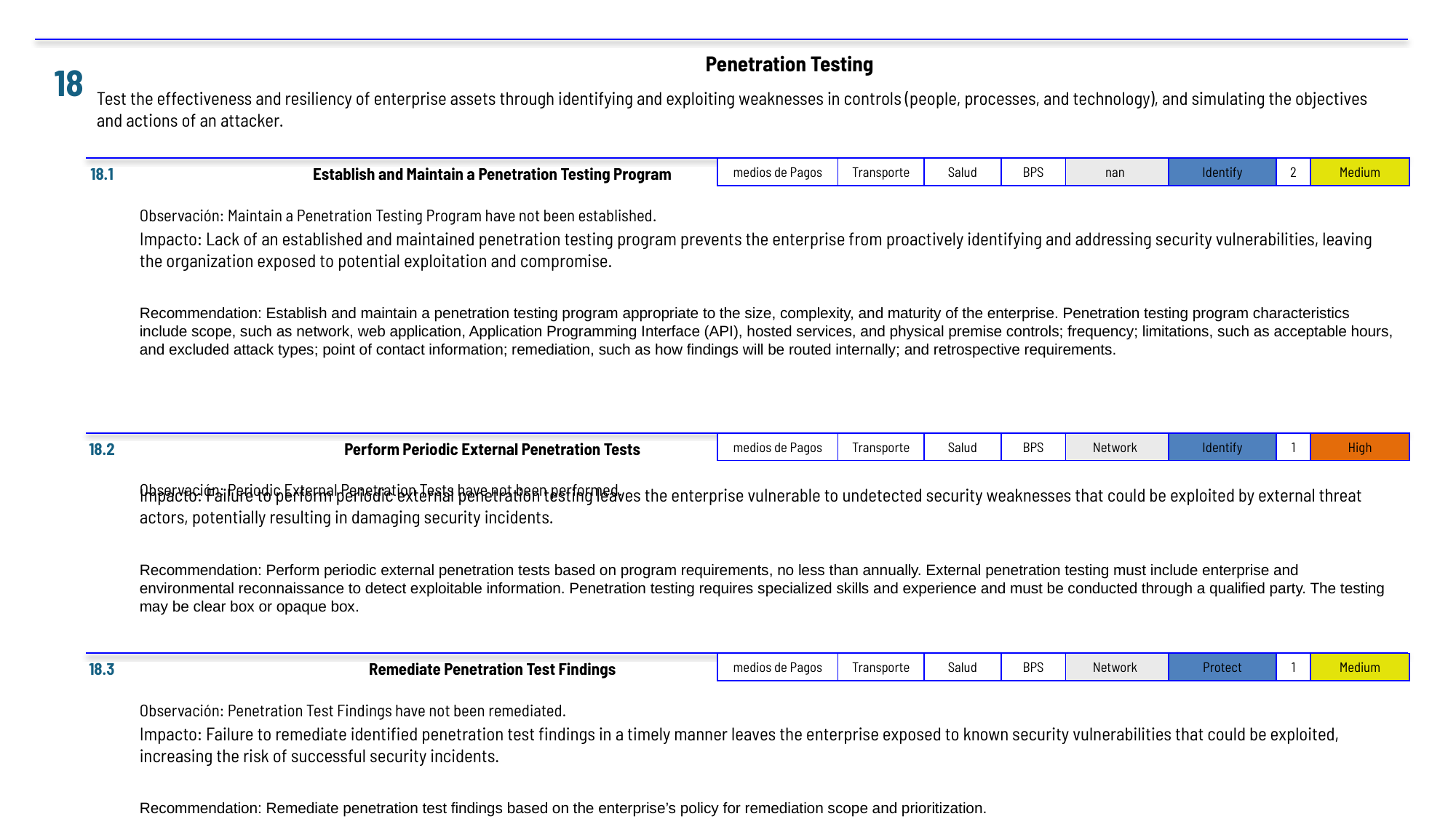

Penetration Testing
18
Test the effectiveness and resiliency of enterprise assets through identifying and exploiting weaknesses in controls (people, processes, and technology), and simulating the objectives and actions of an attacker.
18.1
Establish and Maintain a Penetration Testing Program
| medios de Pagos | Transporte | Salud | BPS |
| --- | --- | --- | --- |
| nan | Identify | 2 | Medium |
| --- | --- | --- | --- |
Observación: Maintain a Penetration Testing Program have not been established.
Impacto: Lack of an established and maintained penetration testing program prevents the enterprise from proactively identifying and addressing security vulnerabilities, leaving the organization exposed to potential exploitation and compromise.
Recommendation: Establish and maintain a penetration testing program appropriate to the size, complexity, and maturity of the enterprise. Penetration testing program characteristics include scope, such as network, web application, Application Programming Interface (API), hosted services, and physical premise controls; frequency; limitations, such as acceptable hours, and excluded attack types; point of contact information; remediation, such as how findings will be routed internally; and retrospective requirements.
18.2
Perform Periodic External Penetration Tests
| medios de Pagos | Transporte | Salud | BPS |
| --- | --- | --- | --- |
| Network | Identify | 1 | High |
| --- | --- | --- | --- |
Observación: Periodic External Penetration Tests have not been performed.
Impacto: Failure to perform periodic external penetration testing leaves the enterprise vulnerable to undetected security weaknesses that could be exploited by external threat actors, potentially resulting in damaging security incidents.
Recommendation: Perform periodic external penetration tests based on program requirements, no less than annually. External penetration testing must include enterprise and environmental reconnaissance to detect exploitable information. Penetration testing requires specialized skills and experience and must be conducted through a qualified party. The testing may be clear box or opaque box.
18.3
Remediate Penetration Test Findings
| medios de Pagos | Transporte | Salud | BPS |
| --- | --- | --- | --- |
| Network | Protect | 1 | Medium |
| --- | --- | --- | --- |
Observación: Penetration Test Findings have not been remediated.
Impacto: Failure to remediate identified penetration test findings in a timely manner leaves the enterprise exposed to known security vulnerabilities that could be exploited, increasing the risk of successful security incidents.
Recommendation: Remediate penetration test findings based on the enterprise’s policy for remediation scope and prioritization.